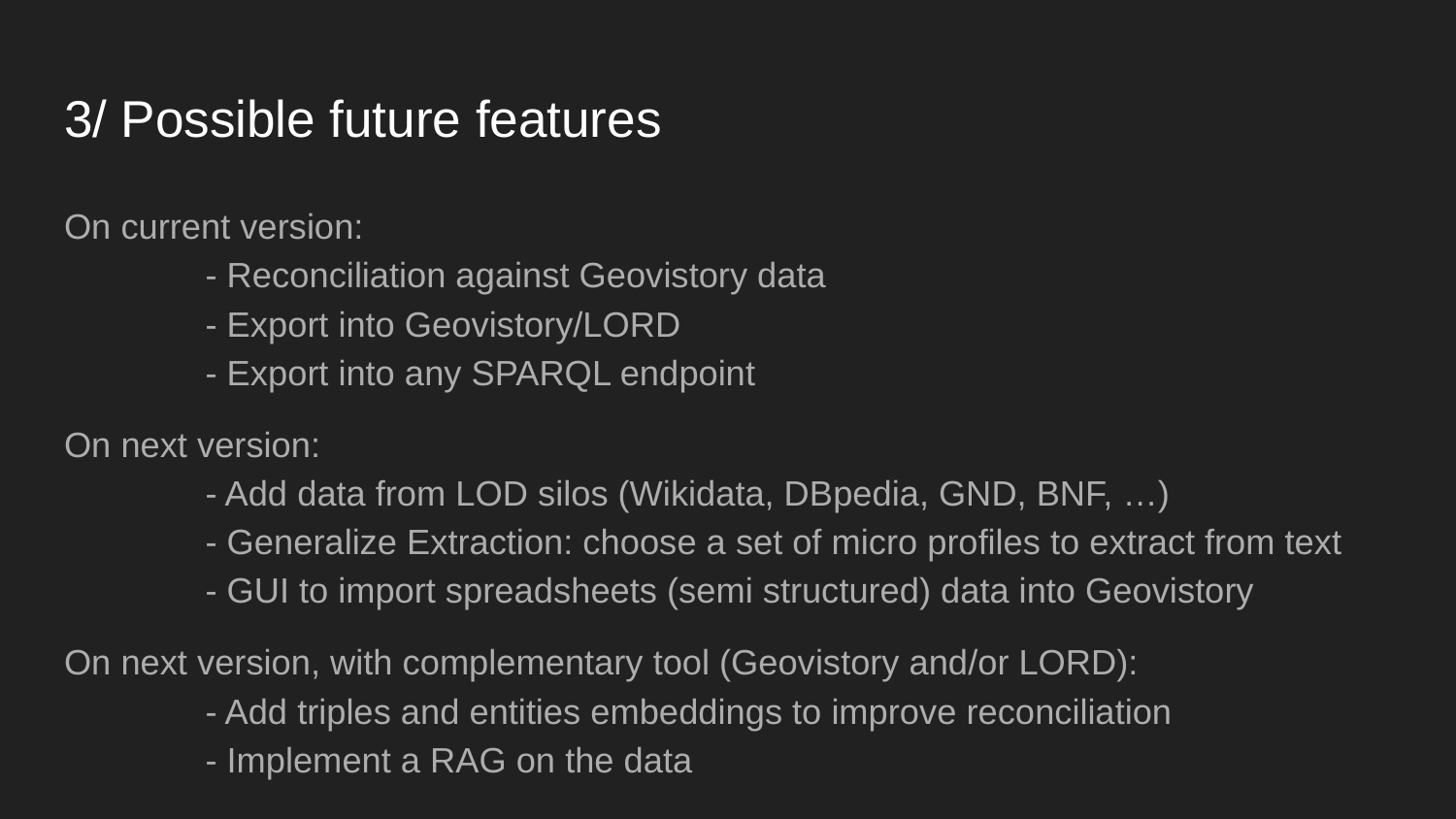

# 3/ Possible future features
On current version:
	- Reconciliation against Geovistory data
	- Export into Geovistory/LORD
	- Export into any SPARQL endpoint
On next version:
	- Add data from LOD silos (Wikidata, DBpedia, GND, BNF, …)
	- Generalize Extraction: choose a set of micro profiles to extract from text
	- GUI to import spreadsheets (semi structured) data into Geovistory
On next version, with complementary tool (Geovistory and/or LORD):
	- Add triples and entities embeddings to improve reconciliation
	- Implement a RAG on the data